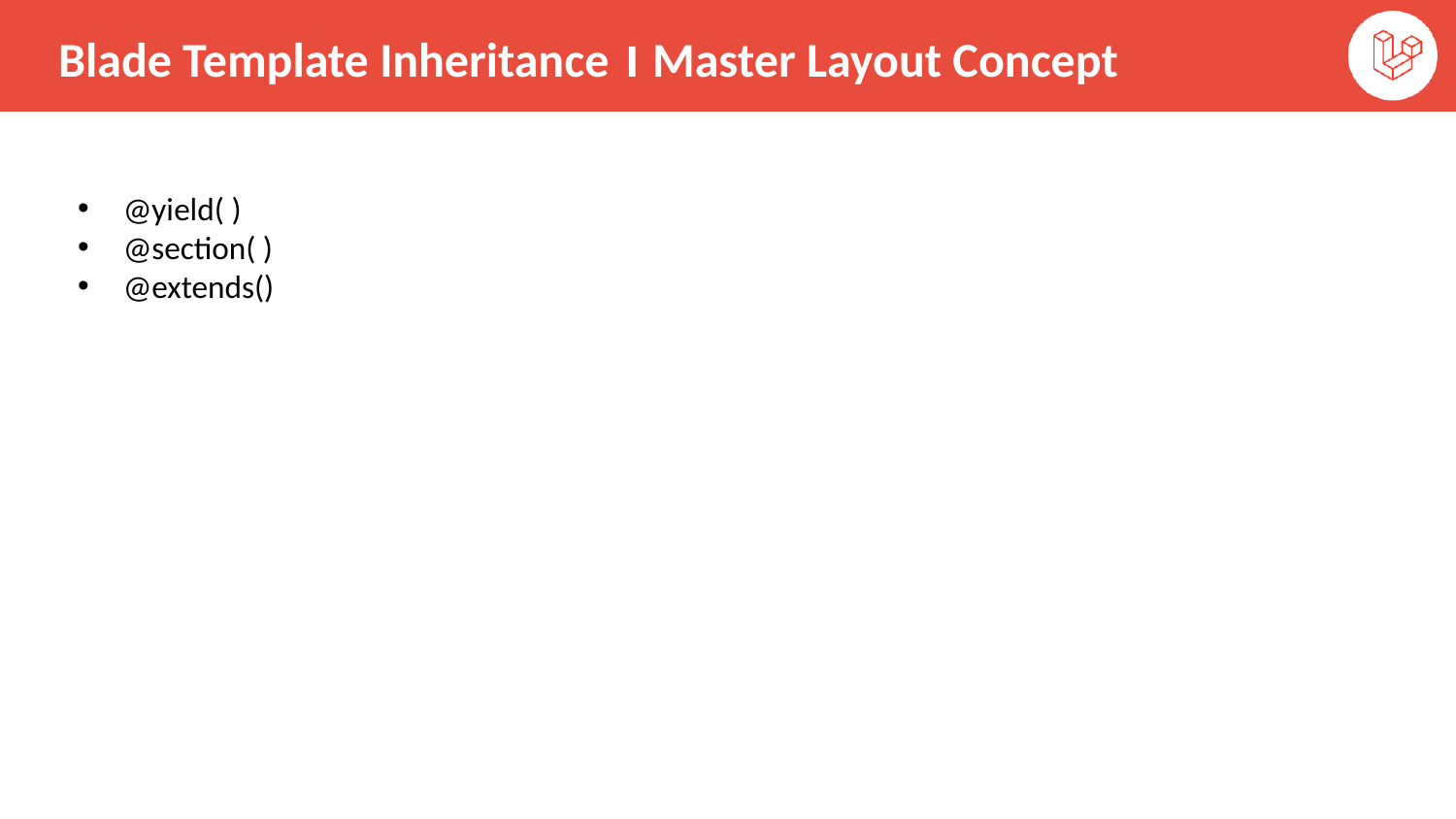

Blade Template Inheritance । Master Layout Concept

@yield( )
@section( )
@extends()